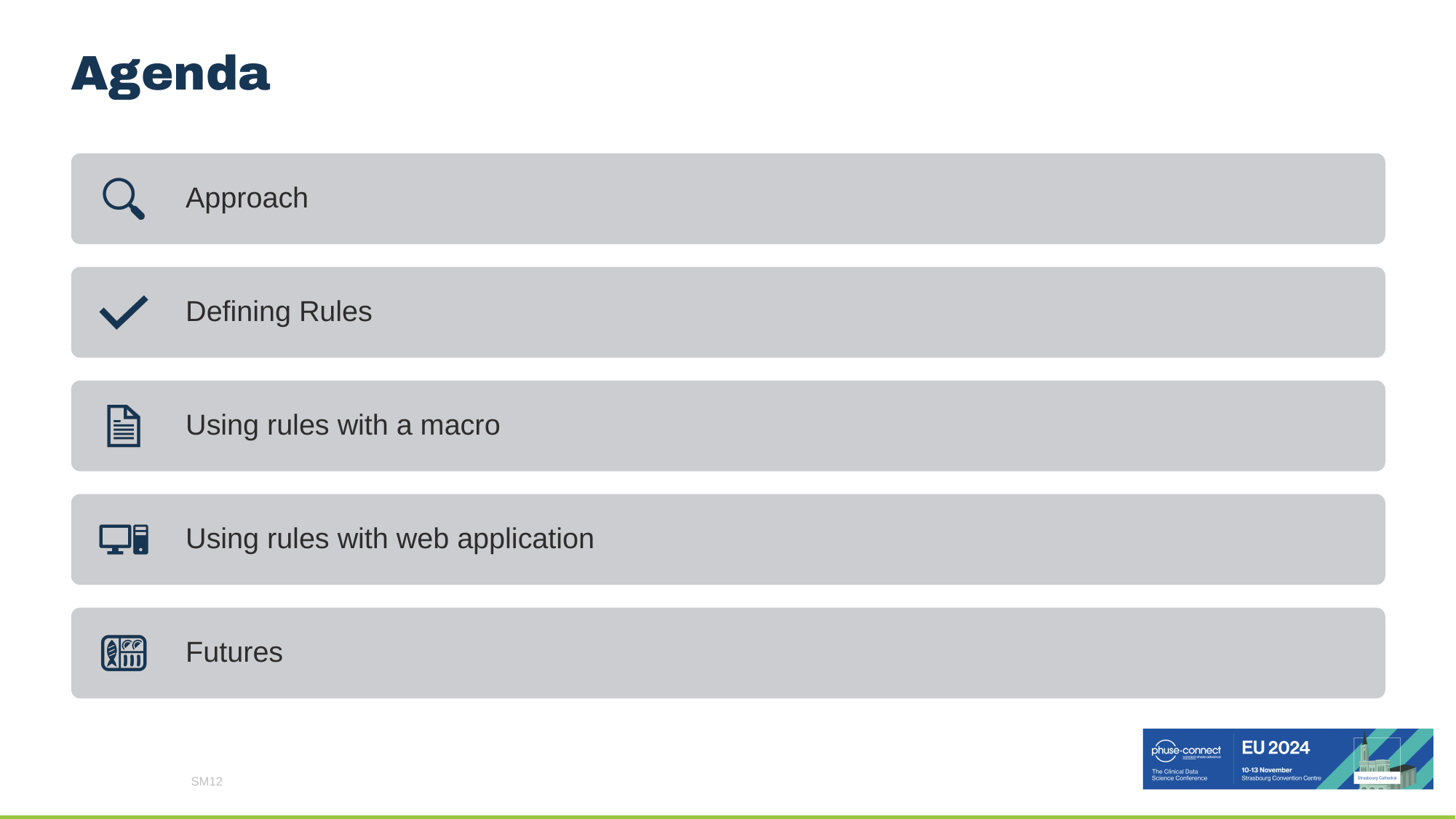

# Agenda
Approach
Defining Rules
Using rules with a macro
Using rules with web application
Futures
SM12